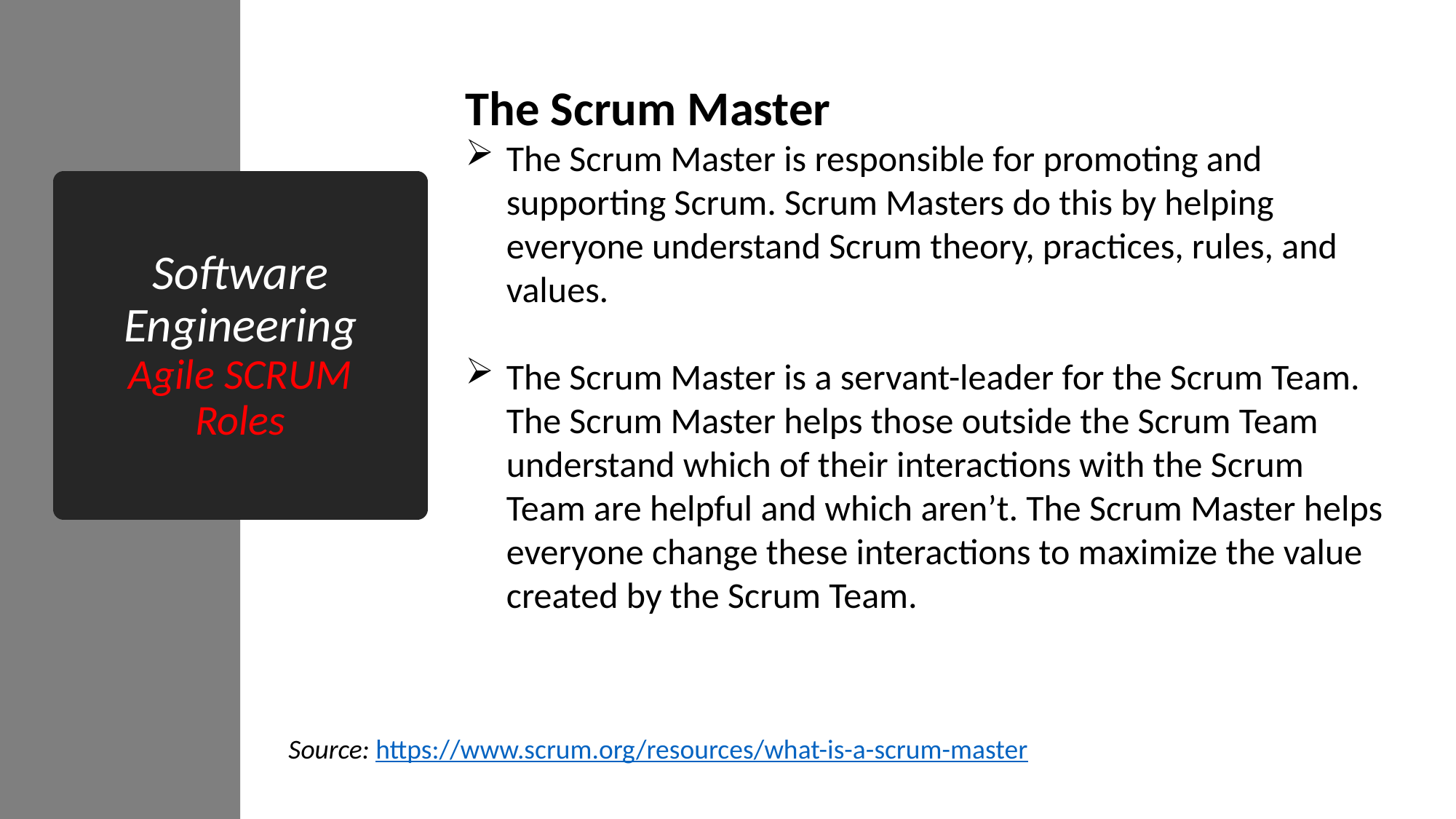

The Scrum Master
The Scrum Master is responsible for promoting and supporting Scrum. Scrum Masters do this by helping everyone understand Scrum theory, practices, rules, and values.

The Scrum Master is a servant-leader for the Scrum Team. The Scrum Master helps those outside the Scrum Team understand which of their interactions with the Scrum Team are helpful and which aren’t. The Scrum Master helps everyone change these interactions to maximize the value created by the Scrum Team.

# Software Engineering Agile SCRUM Roles
Source: https://www.scrum.org/resources/what-is-a-scrum-master